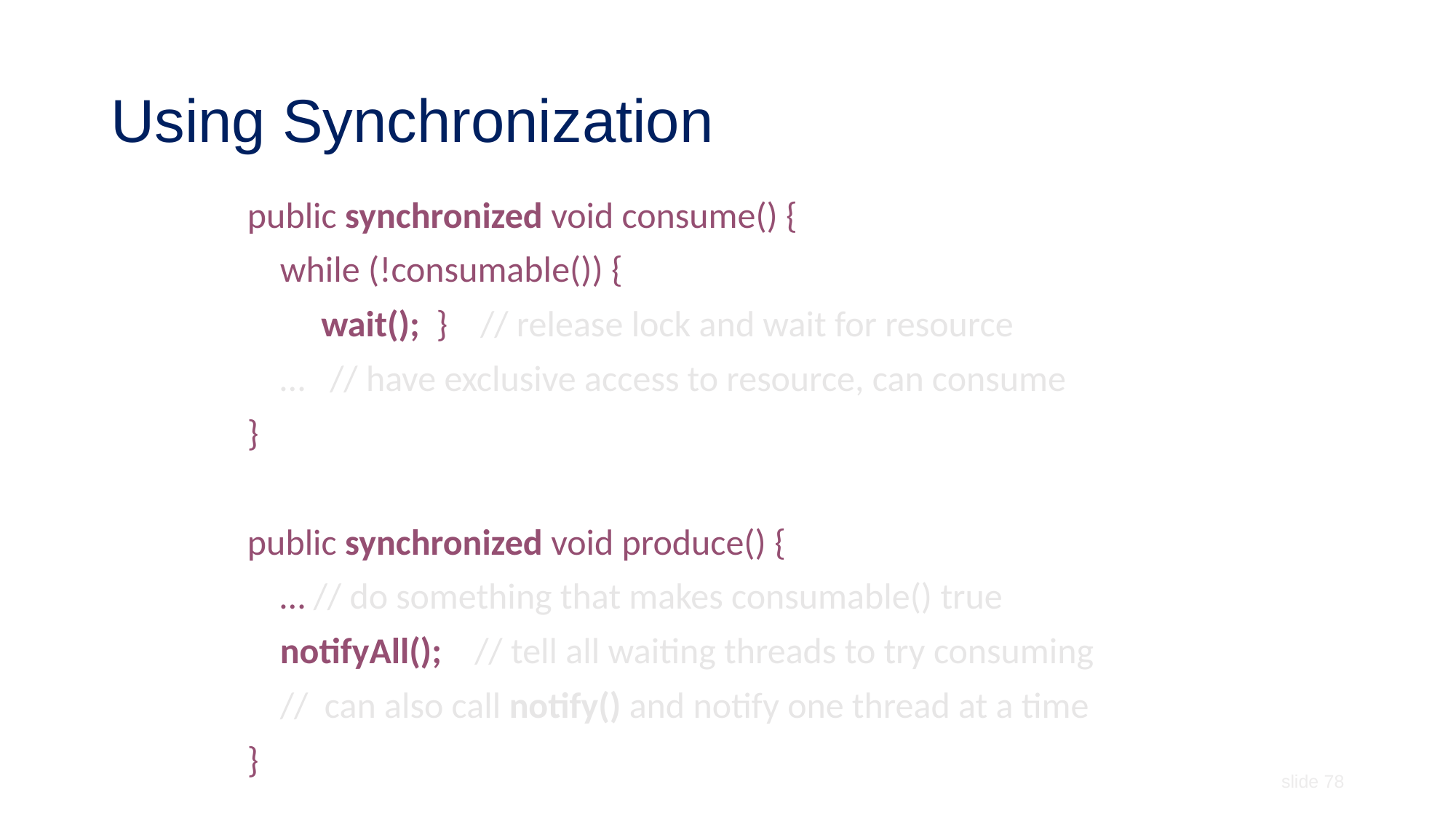

# Using Synchronization
public synchronized void consume() {
    while (!consumable()) {
         wait();  }    // release lock and wait for resource
    …   // have exclusive access to resource, can consume
}

public synchronized void produce() {
    … // do something that makes consumable() true
    notifyAll();    // tell all waiting threads to try consuming
    //  can also call notify() and notify one thread at a time
}
slide 78